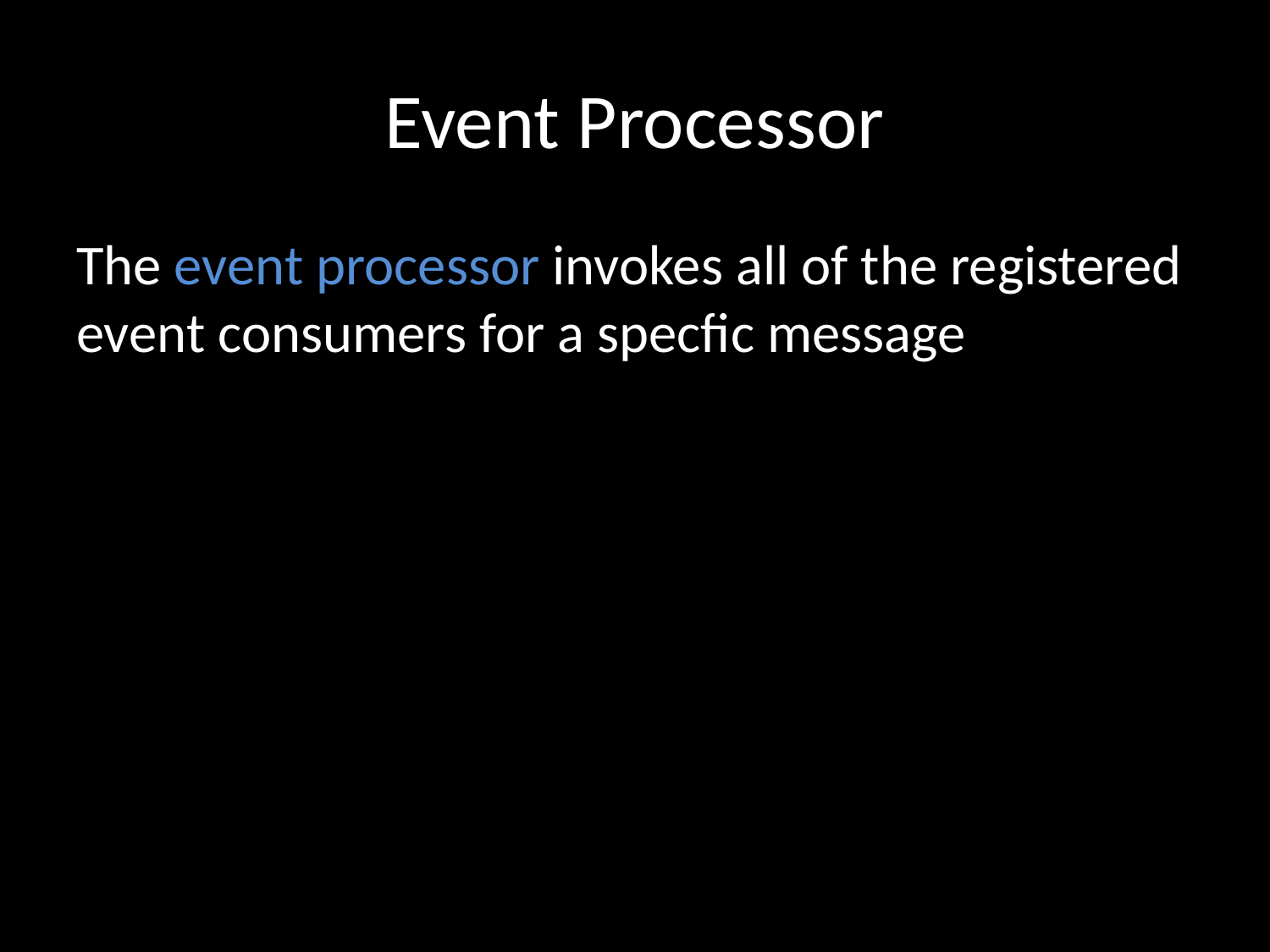

# Event Processor
The event processor invokes all of the registered event consumers for a specfic message